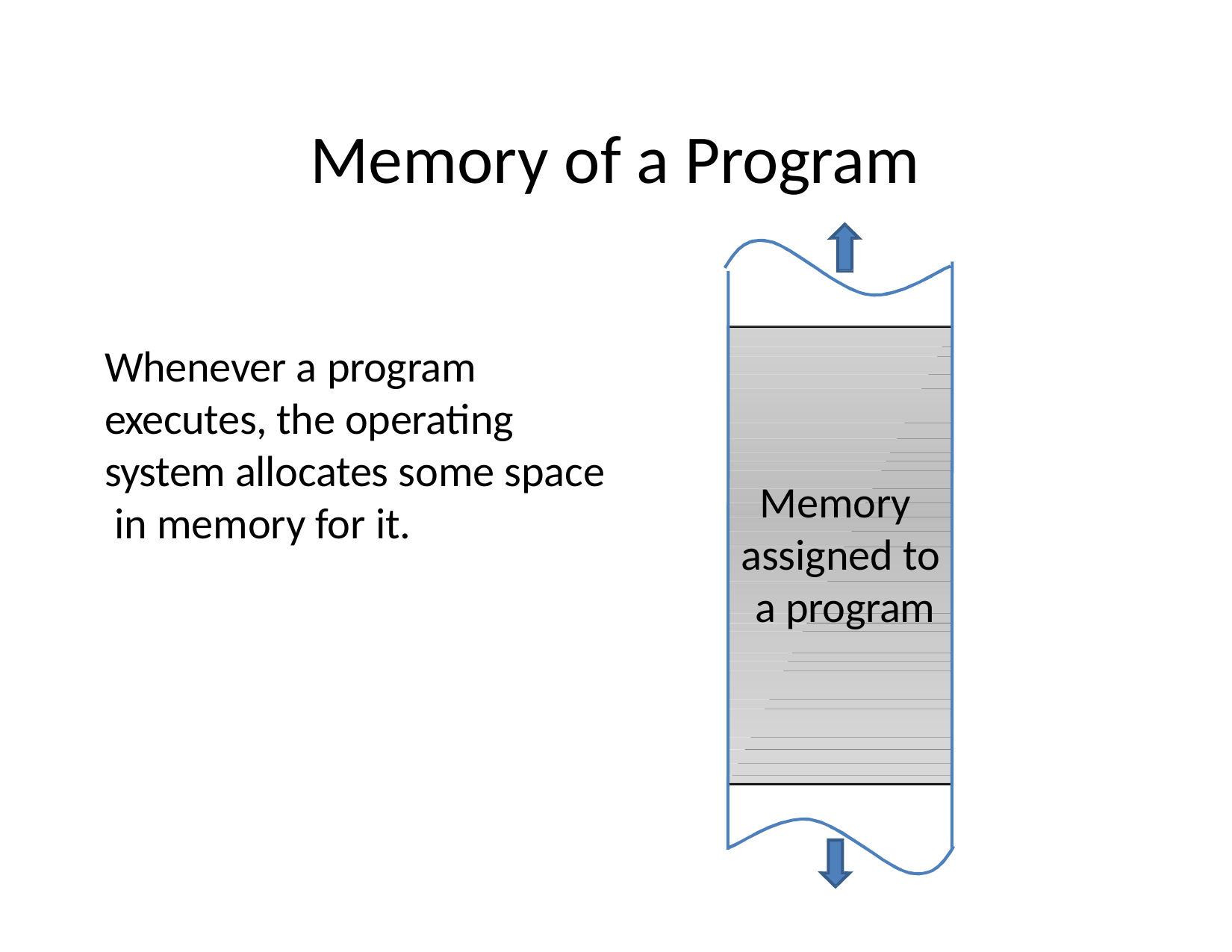

# Memory of a Program

Whenever a program  executes, the operating  system allocates some space  in memory for it.
Memory  assigned to  a program